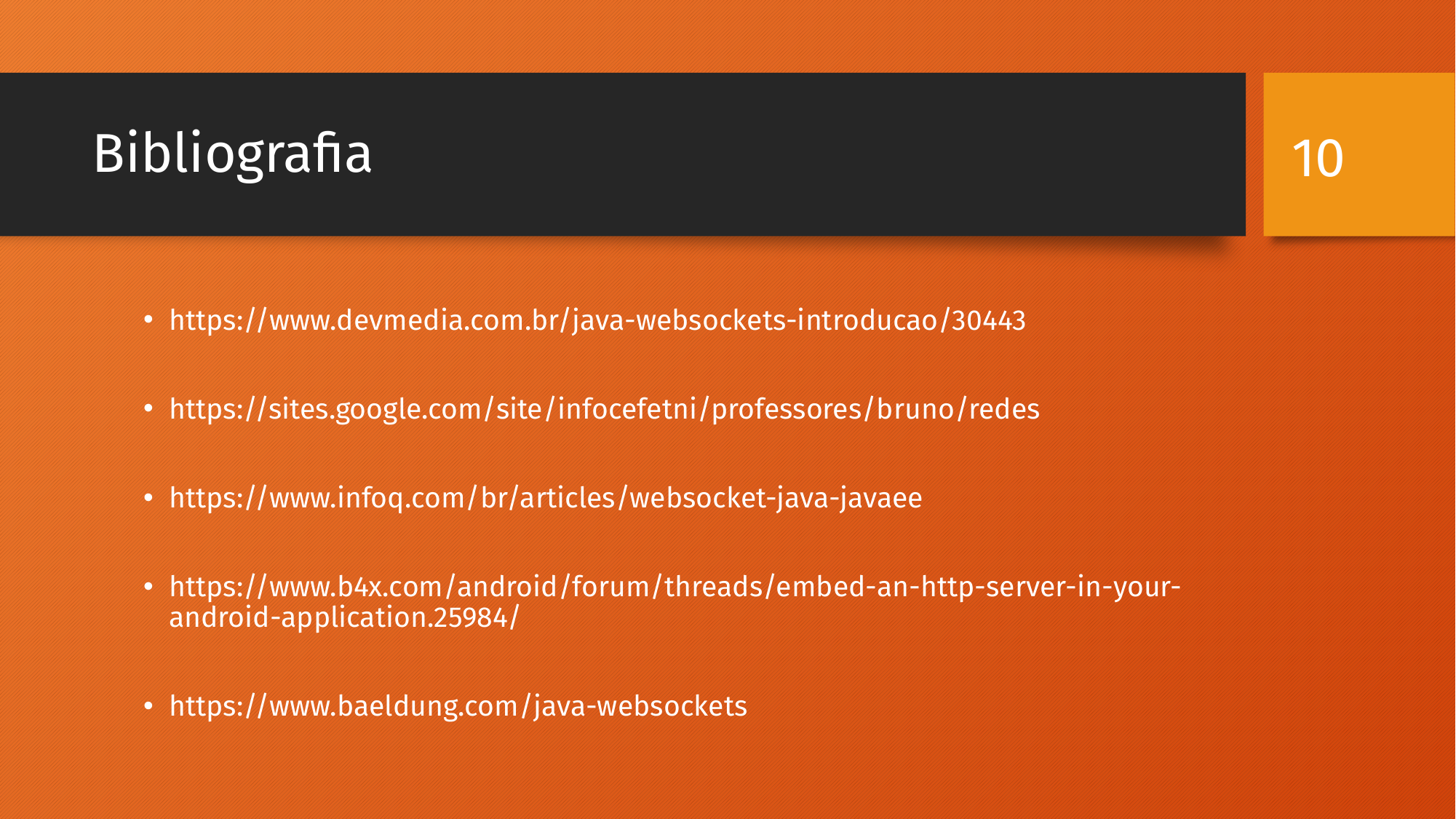

10
# Bibliografia

https://www.devmedia.com.br/java-websockets-introducao/30443

https://sites.google.com/site/infocefetni/professores/bruno/redes

https://www.infoq.com/br/articles/websocket-java-javaee

https://www.b4x.com/android/forum/threads/embed-an-http-server-in-your-android-application.25984/

https://www.baeldung.com/java-websockets